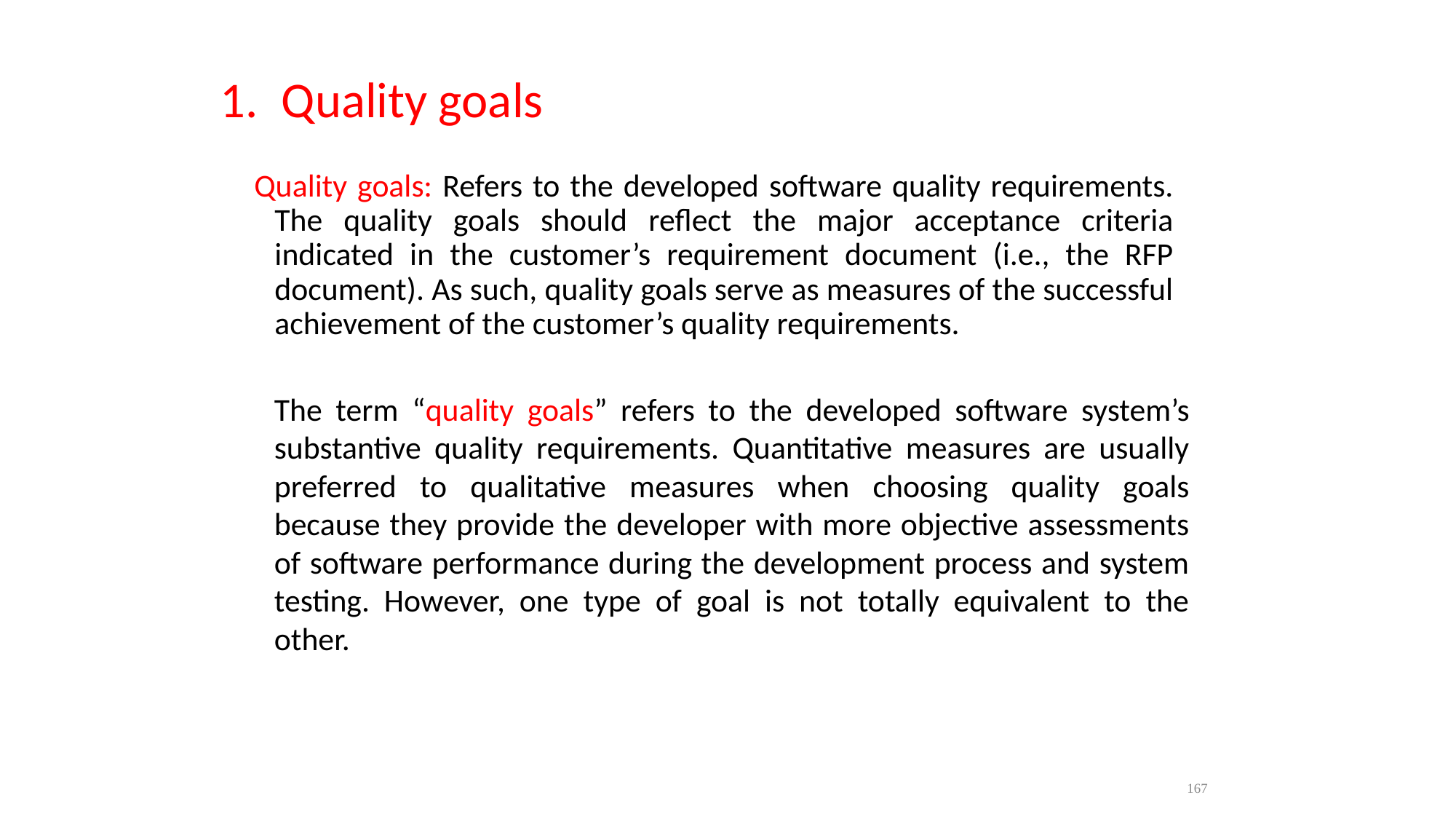

# Quality goals
Quality goals: Refers to the developed software quality requirements. The quality goals should reflect the major acceptance criteria indicated in the customer’s requirement document (i.e., the RFP document). As such, quality goals serve as measures of the successful achievement of the customer’s quality requirements.
The term “quality goals” refers to the developed software system’s substantive quality requirements. Quantitative measures are usually preferred to qualitative measures when choosing quality goals because they provide the developer with more objective assessments of software performance during the development process and system testing. However, one type of goal is not totally equivalent to the other.
167